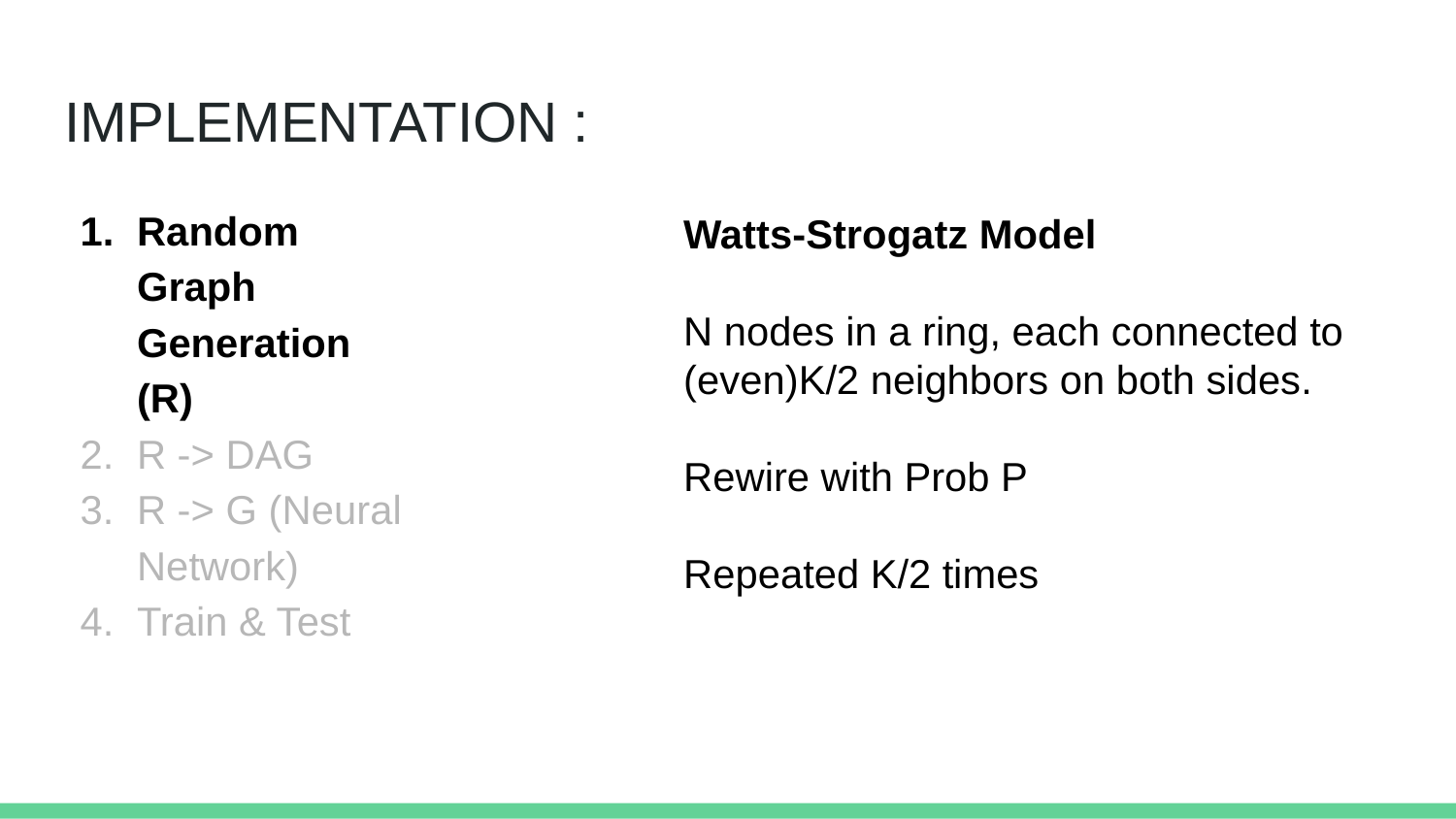

# IMPLEMENTATION :
Random Graph Generation (R)
R -> DAG
R -> G (Neural Network)
Train & Test
Watts-Strogatz Model
N nodes in a ring, each connected to
(even)K/2 neighbors on both sides.

Rewire with Prob P

Repeated K/2 times